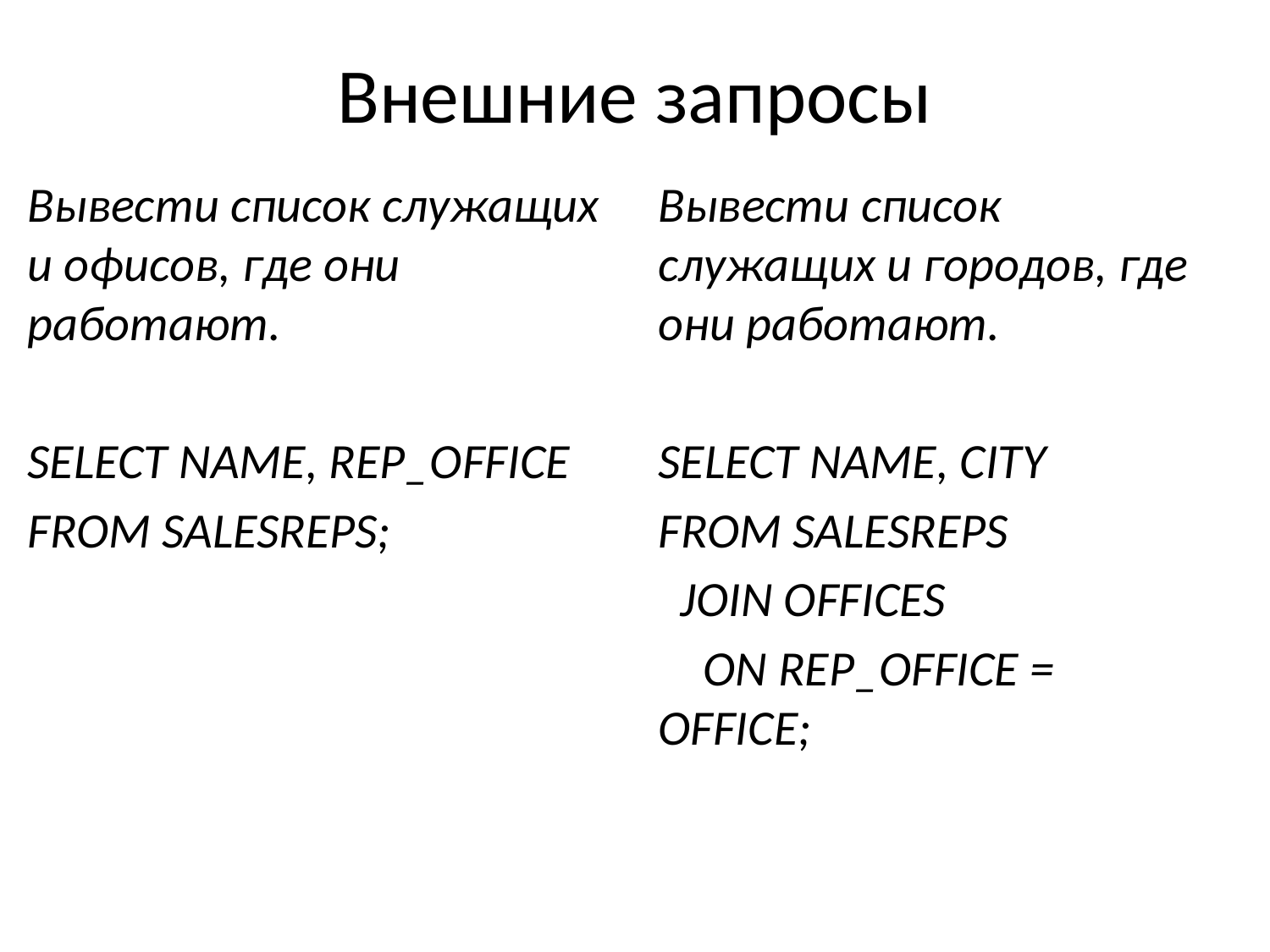

# Внешние запросы
Вывести список служащих и офисов, где они работают.

SELECT NAME, REP_OFFICE
FROM SALESREPS;
Вывести список служащих и городов, где они работают.

SELECT NAME, CITY
FROM SALESREPS
  JOIN OFFICES
    ON REP_OFFICE = OFFICE;